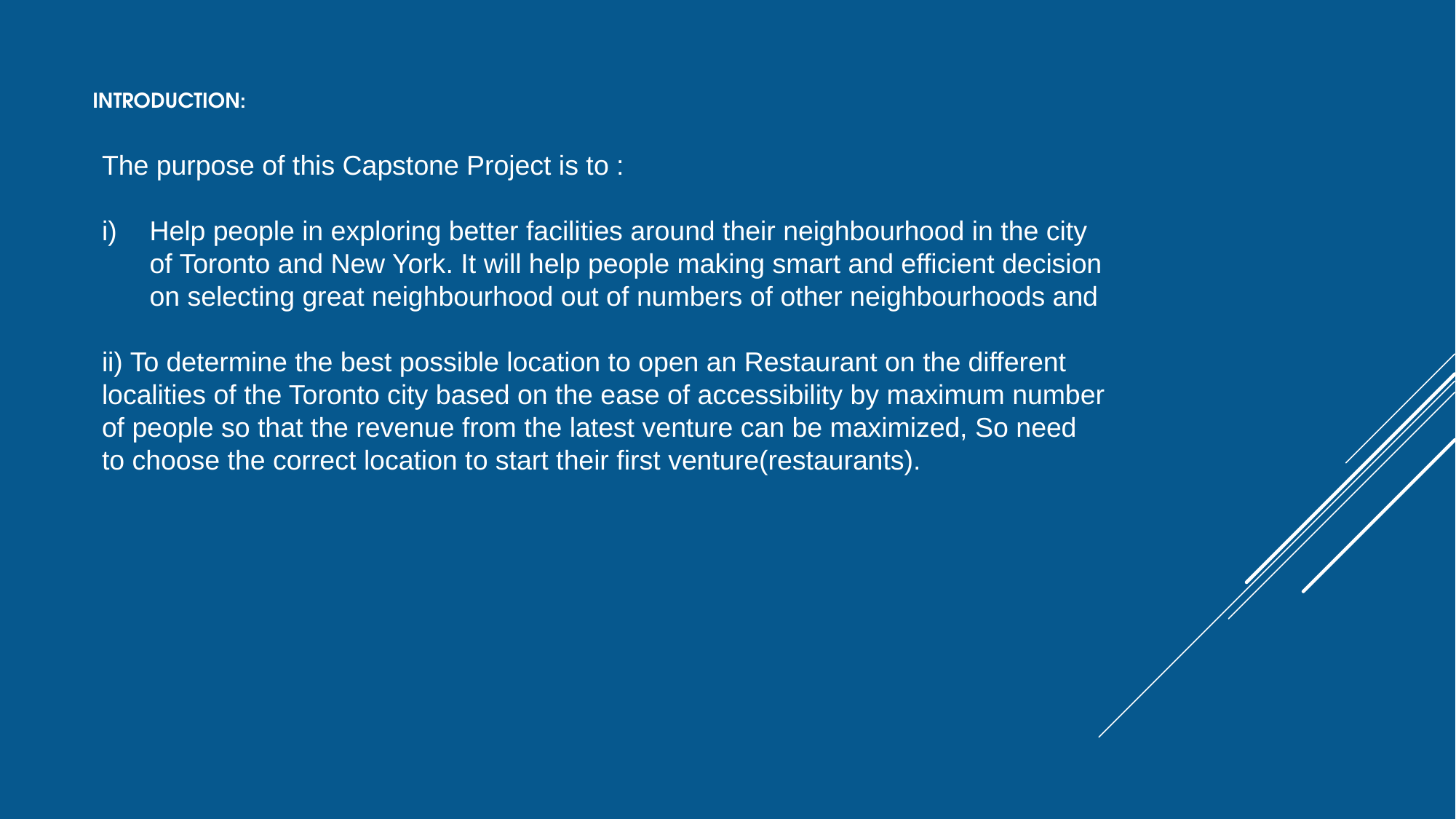

# Introduction:
The purpose of this Capstone Project is to :

Help people in exploring better facilities around their neighbourhood in the city of Toronto and New York. It will help people making smart and efficient decision on selecting great neighbourhood out of numbers of other neighbourhoods and

ii) To determine the best possible location to open an Restaurant on the different localities of the Toronto city based on the ease of accessibility by maximum number of people so that the revenue from the latest venture can be maximized, So need to choose the correct location to start their first venture(restaurants).